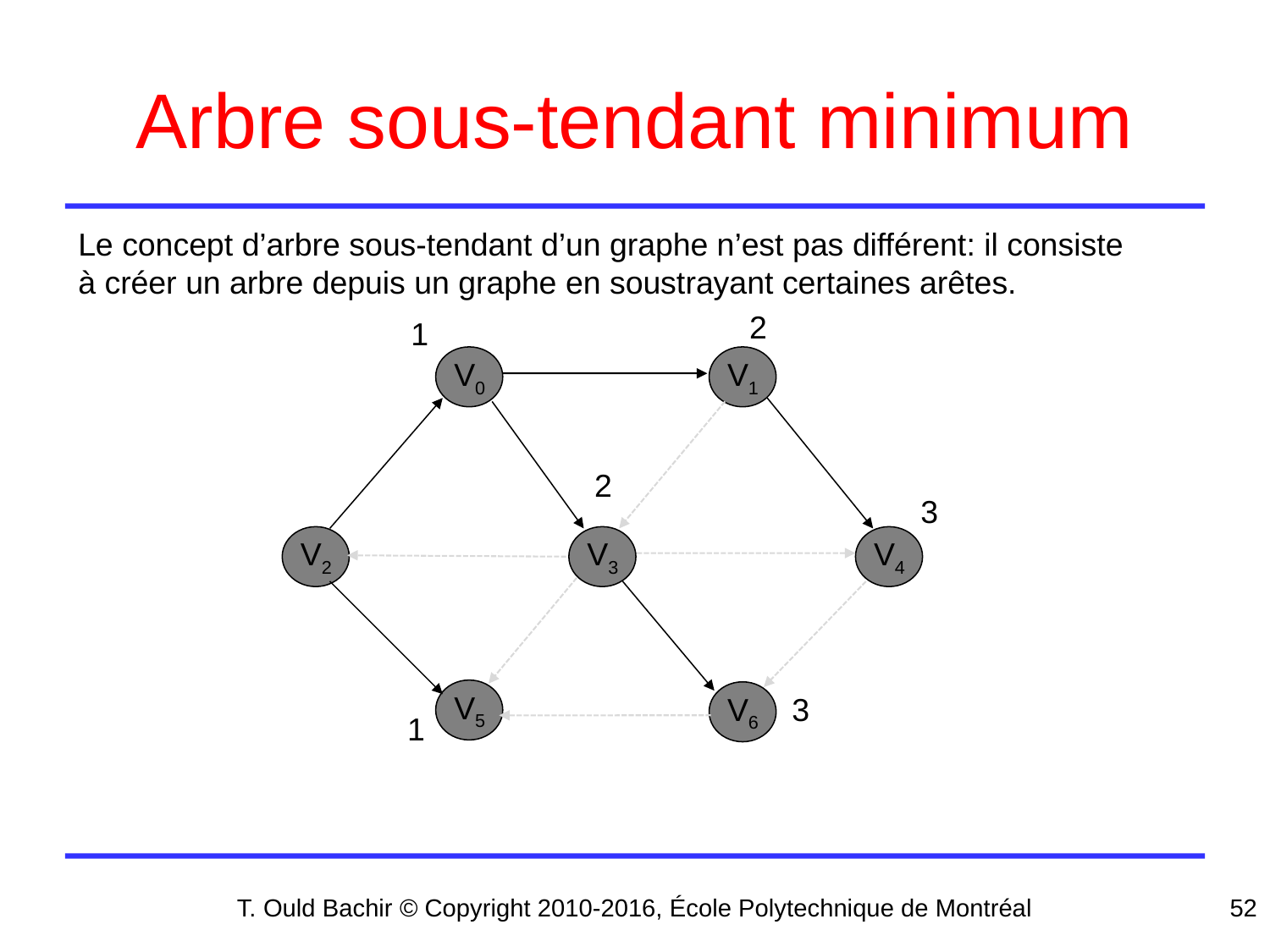

# Arbre sous-tendant minimum

Le concept d’arbre sous-tendant d’un graphe n’est pas différent: il consiste
à créer un arbre depuis un graphe en soustrayant certaines arêtes.
2
1

V0
V1

2
3

V2
V3
V4

V5

V6
3
1

T. Ould Bachir © Copyright 2010-2016, École Polytechnique de Montréal
52